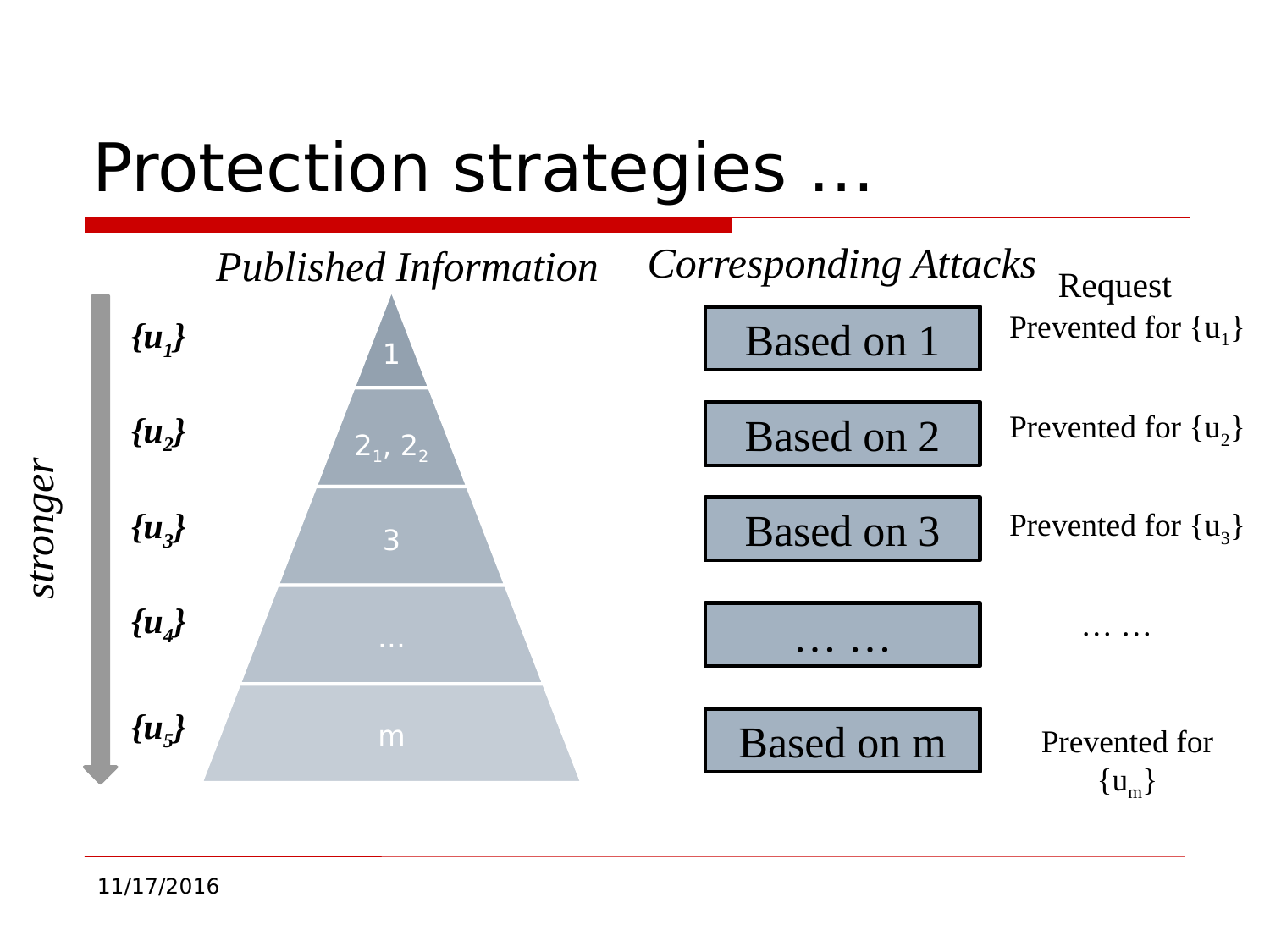

Protection strategies …
Corresponding Attacks
Published Information
Request
1
21, 22
3
…
m

Prevented for {u1}
Prevented for {u2}
Prevented for {u3}
… …
Prevented for {um}
{u1}
Based on 1
{u2}
Based on 2
stronger
{u3}
Based on 3
{u4}
… …
{u5}
Based on m
11/17/2016